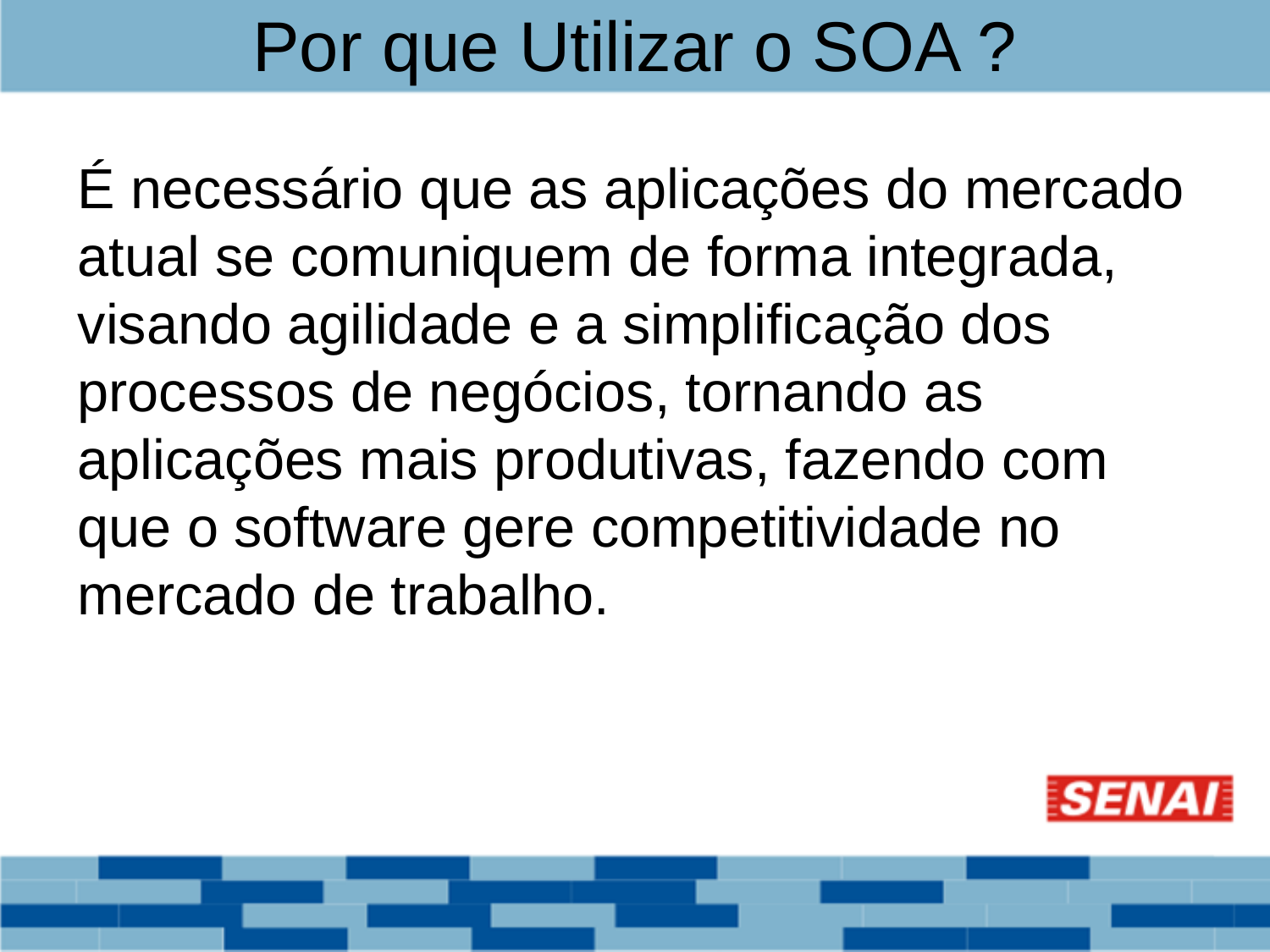

# Por que Utilizar o SOA ?
É necessário que as aplicações do mercado atual se comuniquem de forma integrada, visando agilidade e a simplificação dos processos de negócios, tornando as aplicações mais produtivas, fazendo com que o software gere competitividade no mercado de trabalho.